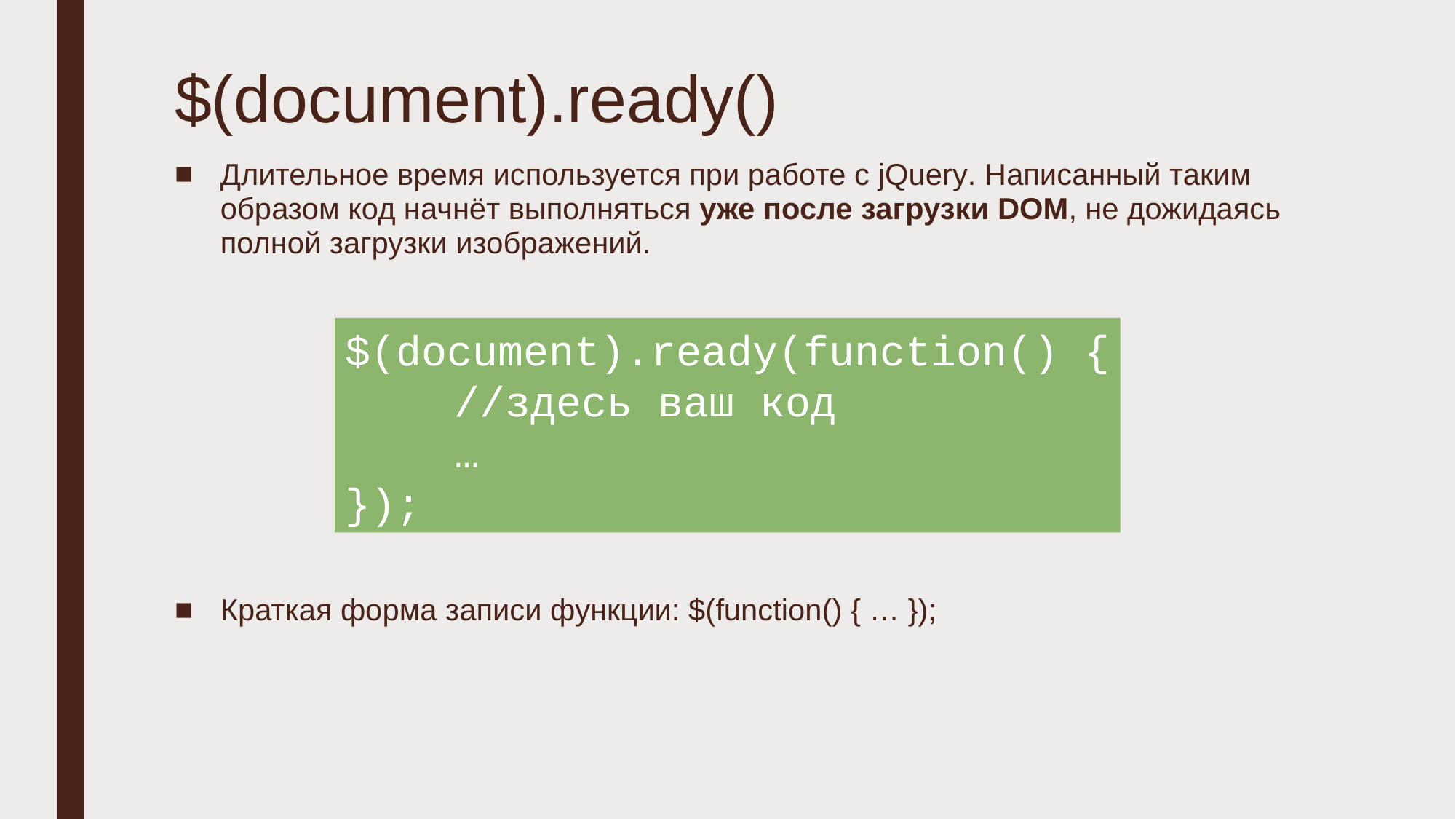

# $(document).ready()
Длительное время используется при работе с jQuery. Написанный таким образом код начнёт выполняться уже после загрузки DOM, не дожидаясь полной загрузки изображений.

Краткая форма записи функции: $(function() { … });
$(document).ready(function() {
	//здесь ваш код
	…
});